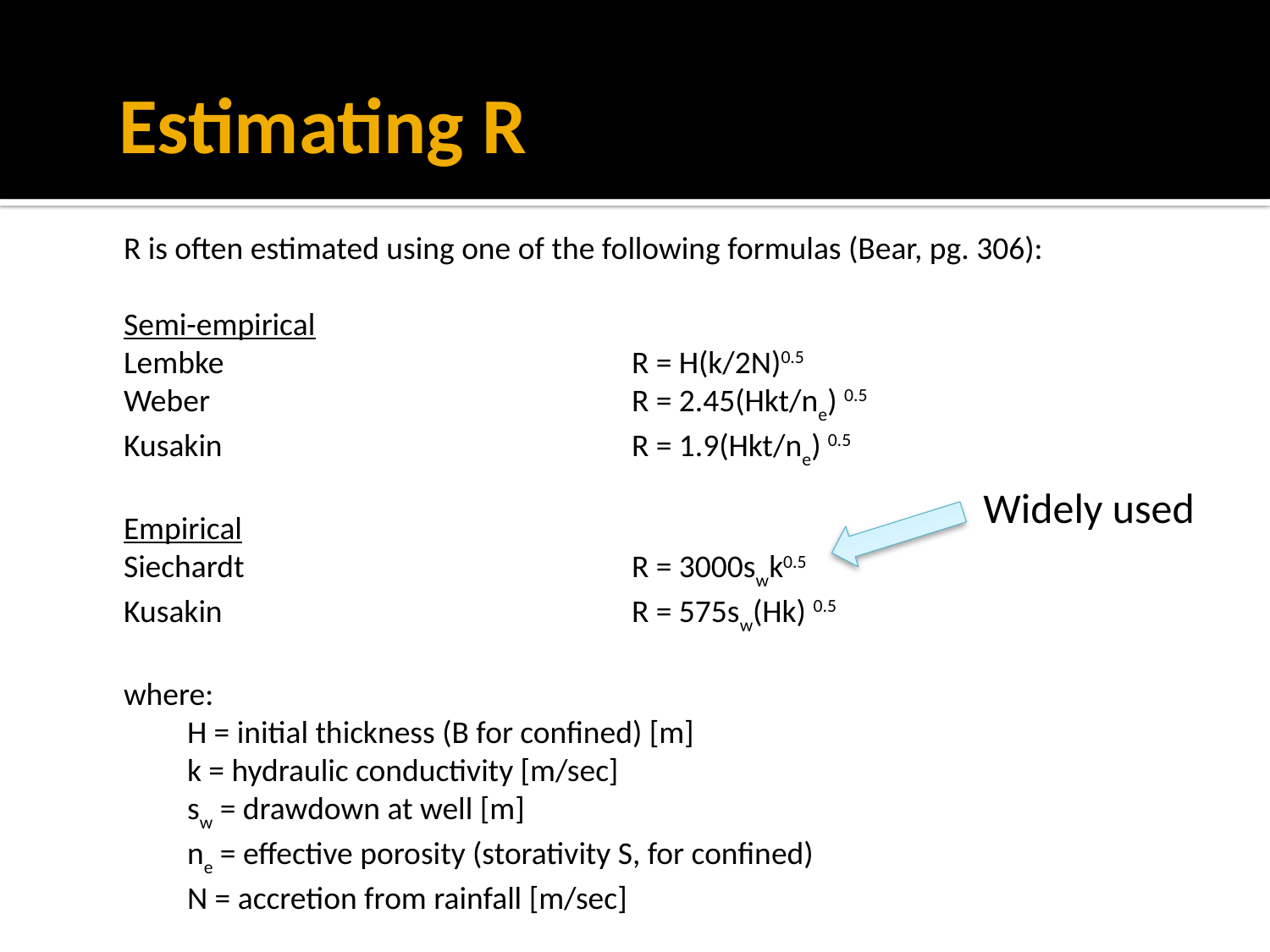

# Estimating R
R is often estimated using one of the following formulas (Bear, pg. 306):

Semi-empirical
Lembke	R = H(k/2N)0.5
Weber	R = 2.45(Hkt/ne) 0.5
Kusakin	R = 1.9(Hkt/ne) 0.5

Empirical
Siechardt	R = 3000swk0.5
Kusakin	R = 575sw(Hk) 0.5

where:
H = initial thickness (B for confined) [m]
k = hydraulic conductivity [m/sec]
sw = drawdown at well [m]
ne = effective porosity (storativity S, for confined)
N = accretion from rainfall [m/sec]
Widely used